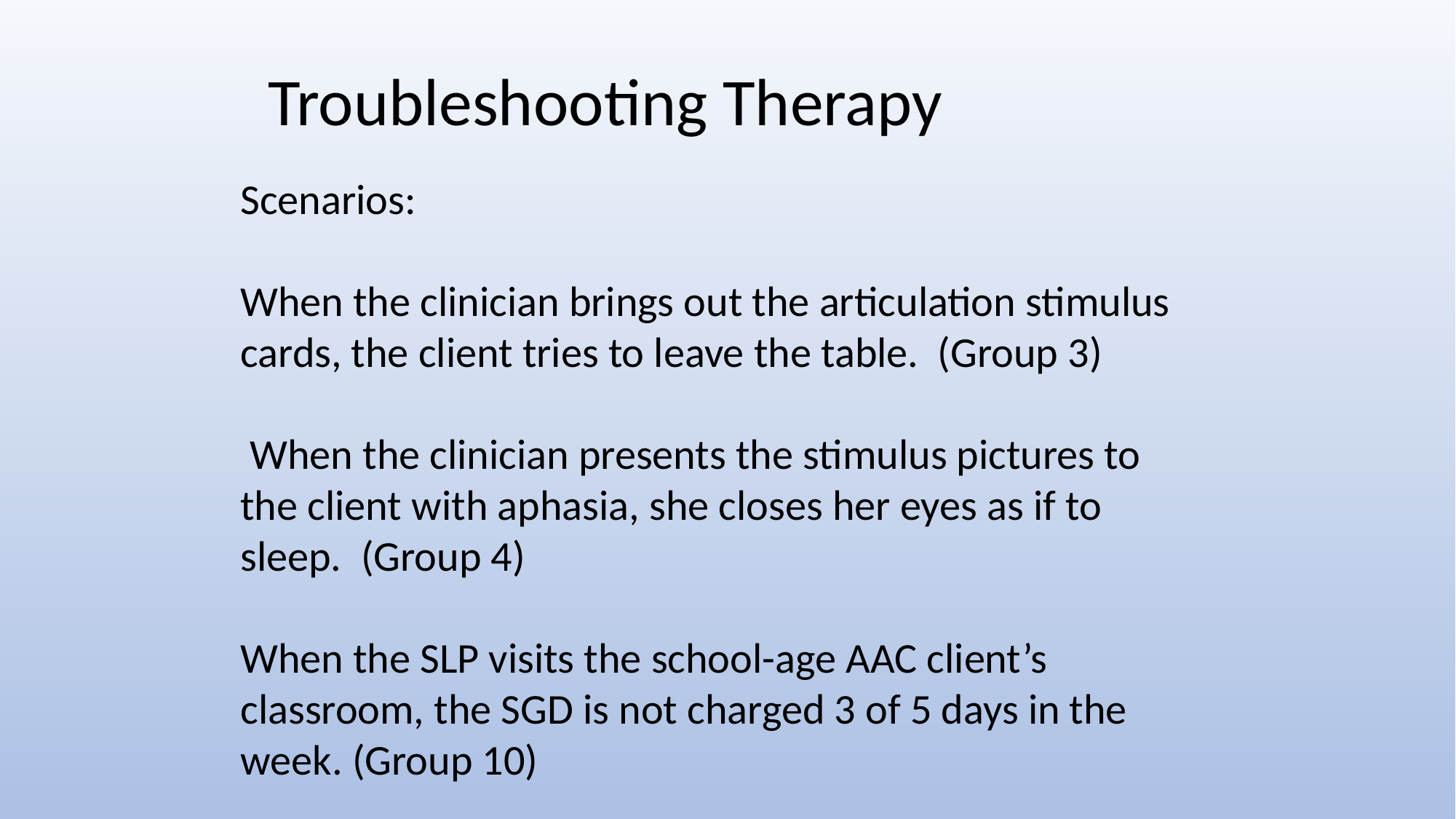

# Troubleshooting Therapy
Scenarios:

When the clinician brings out the articulation stimulus cards, the client tries to leave the table.  (Group 3)

 When the clinician presents the stimulus pictures to the client with aphasia, she closes her eyes as if to sleep.  (Group 4)

When the SLP visits the school-age AAC client’s classroom, the SGD is not charged 3 of 5 days in the week. (Group 10)